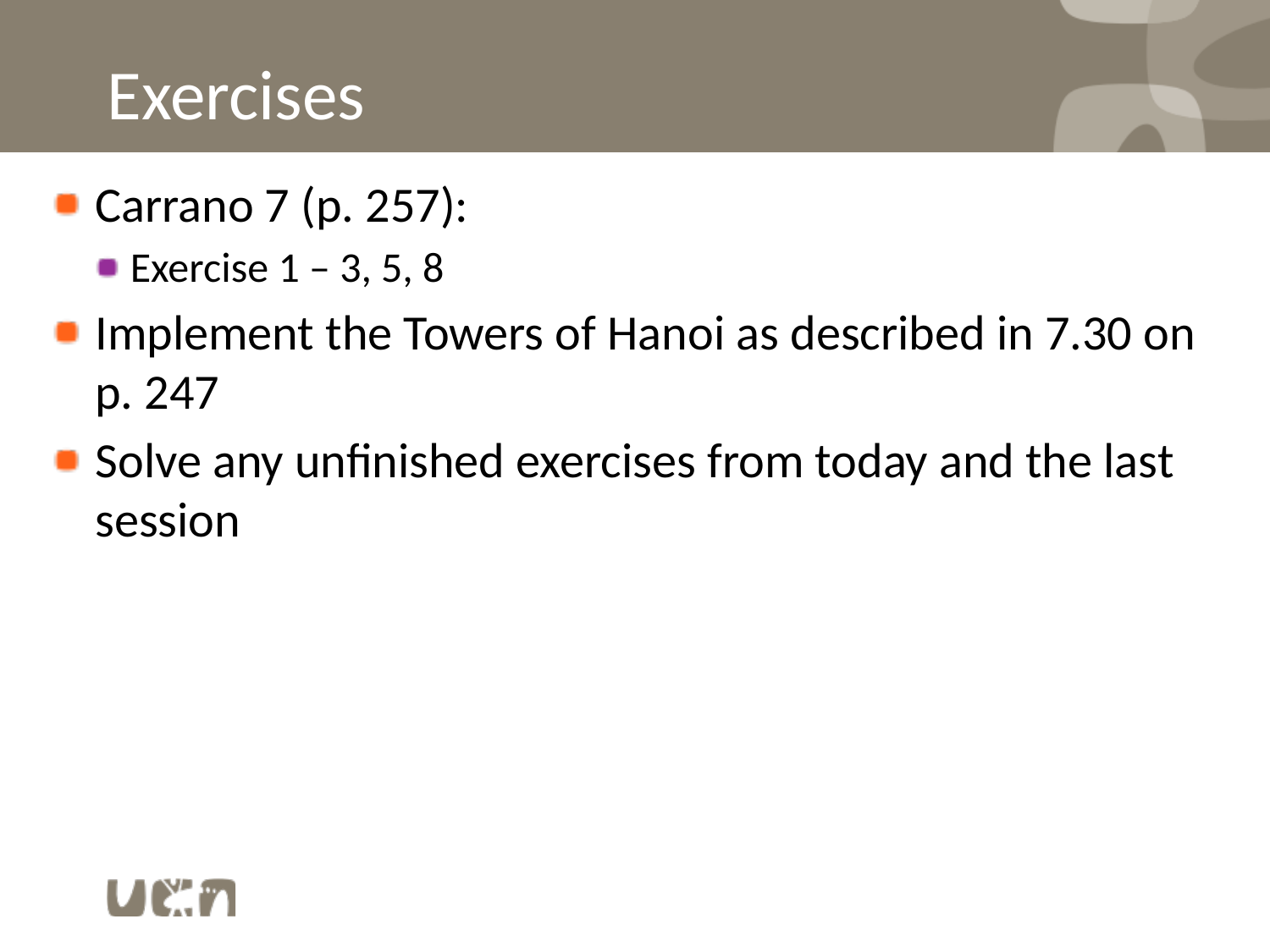

# Exercises
Carrano 7 (p. 257):
Exercise 1 – 3, 5, 8
Implement the Towers of Hanoi as described in 7.30 on p. 247
Solve any unfinished exercises from today and the last session